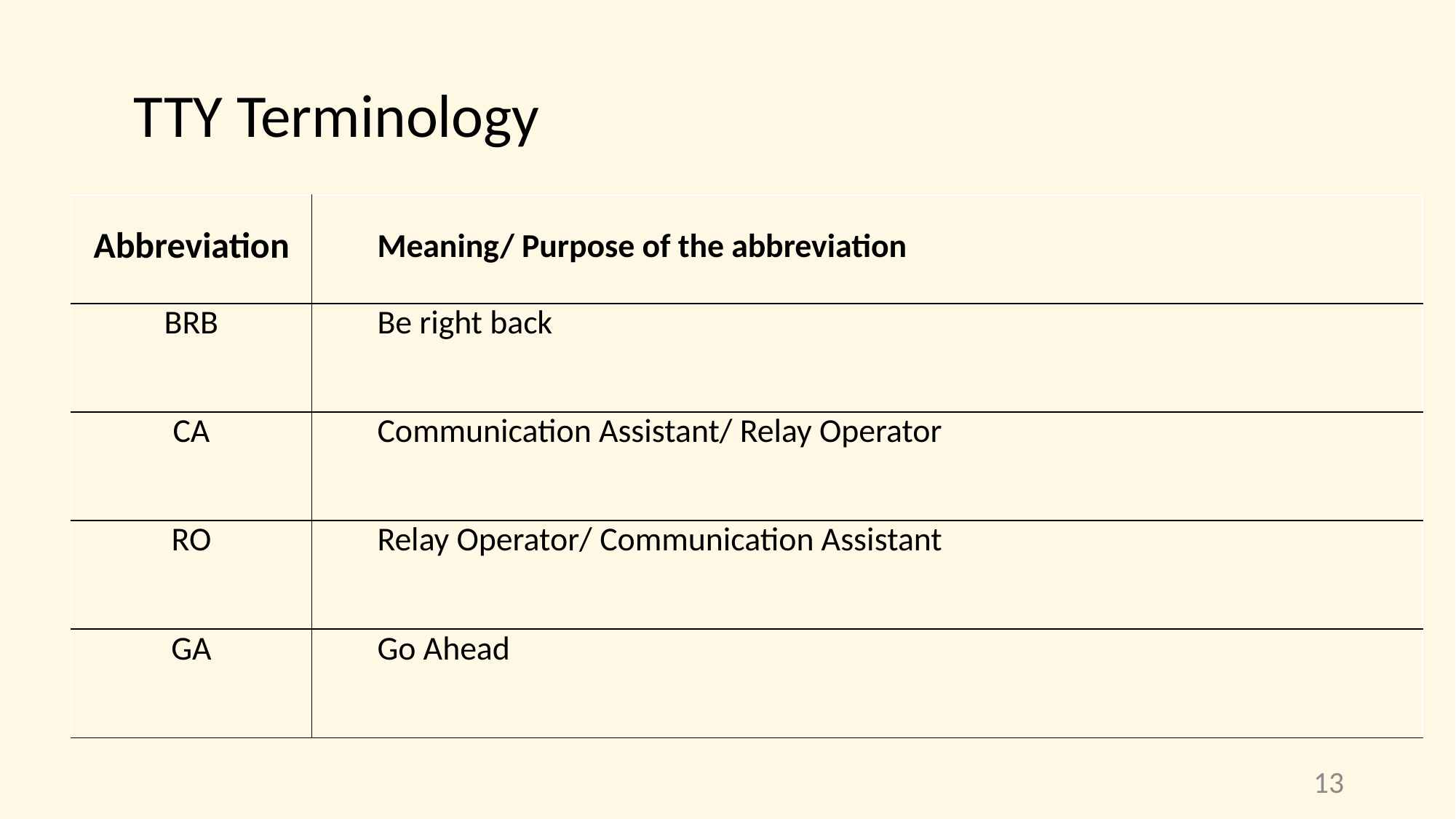

# TTY Terminology
| Abbreviation | Meaning/ Purpose of the abbreviation |
| --- | --- |
| BRB | Be right back |
| CA | Communication Assistant/ Relay Operator |
| RO | Relay Operator/ Communication Assistant |
| GA | Go Ahead |
13